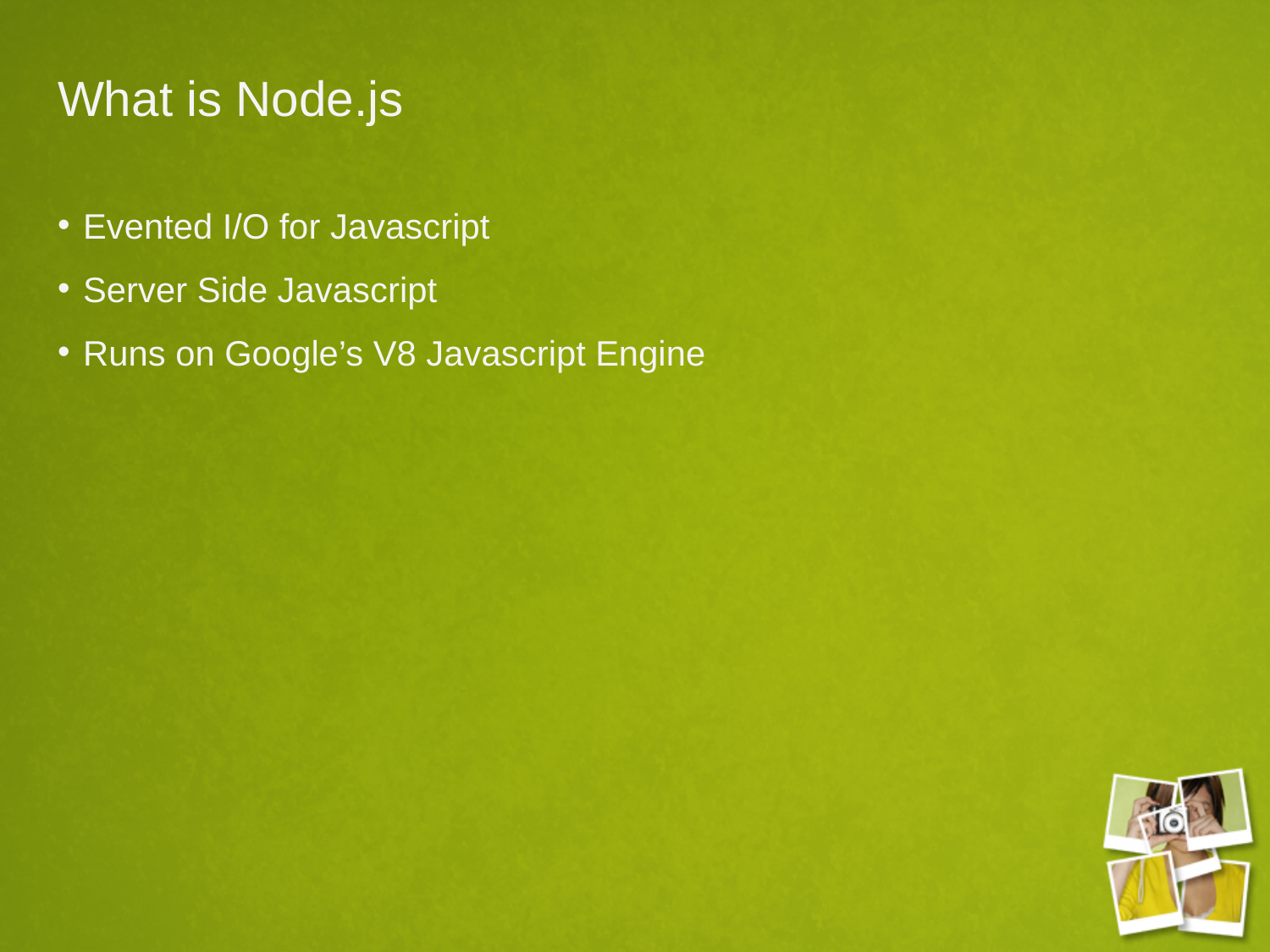

# What is Node.js
Evented I/O for Javascript
Server Side Javascript
Runs on Google’s V8 Javascript Engine